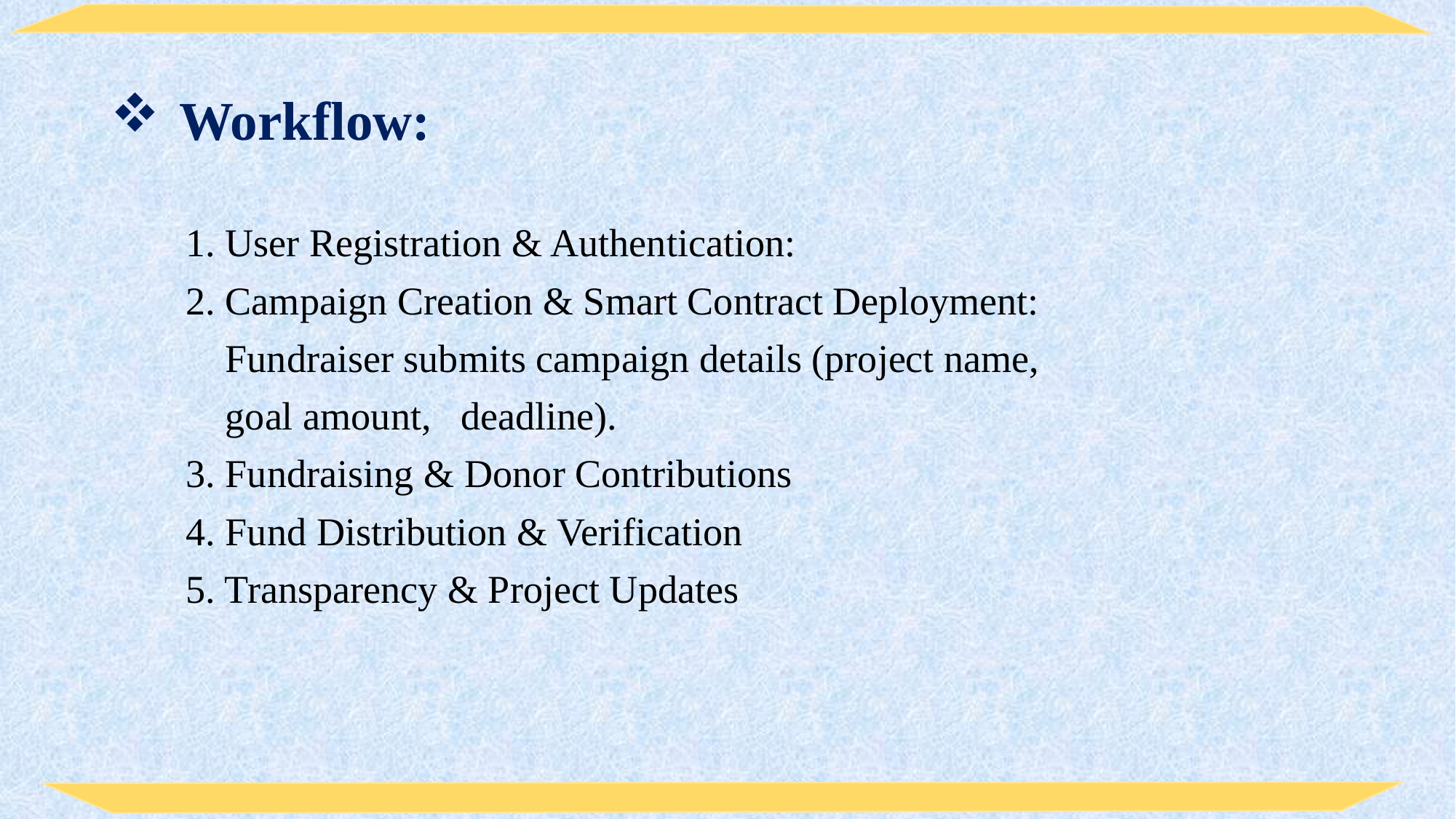

# Workflow:
1. User Registration & Authentication:
2. Campaign Creation & Smart Contract Deployment:
    Fundraiser submits campaign details (project name,
    goal amount,   deadline).
3. Fundraising & Donor Contributions
4. Fund Distribution & Verification
5. Transparency & Project Updates